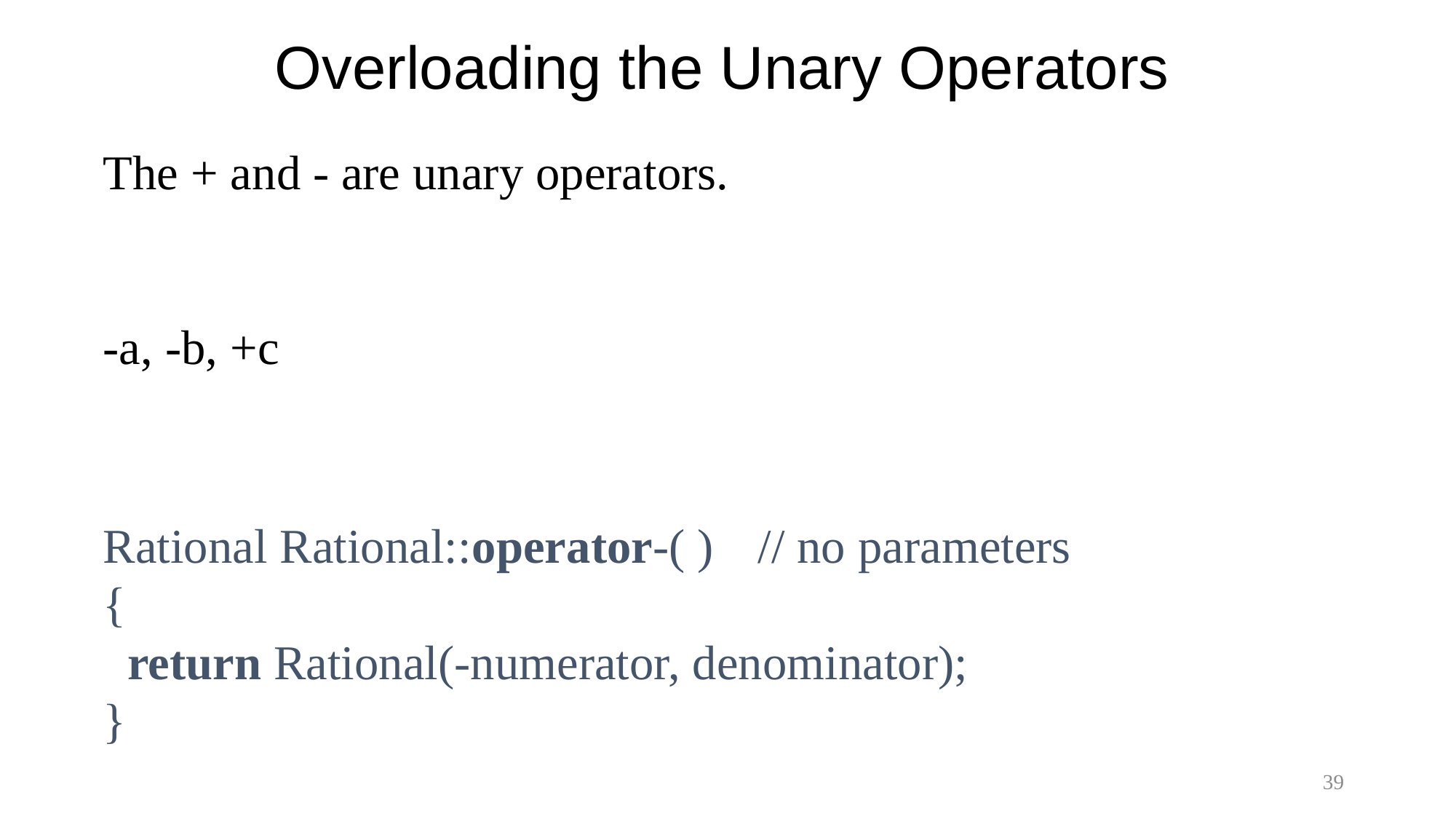

# Overloading the Unary Operators
The + and - are unary operators.

-a, -b, +c

Rational Rational::operator-( )  	// no parameters
{
  return Rational(-numerator, denominator);
}
39